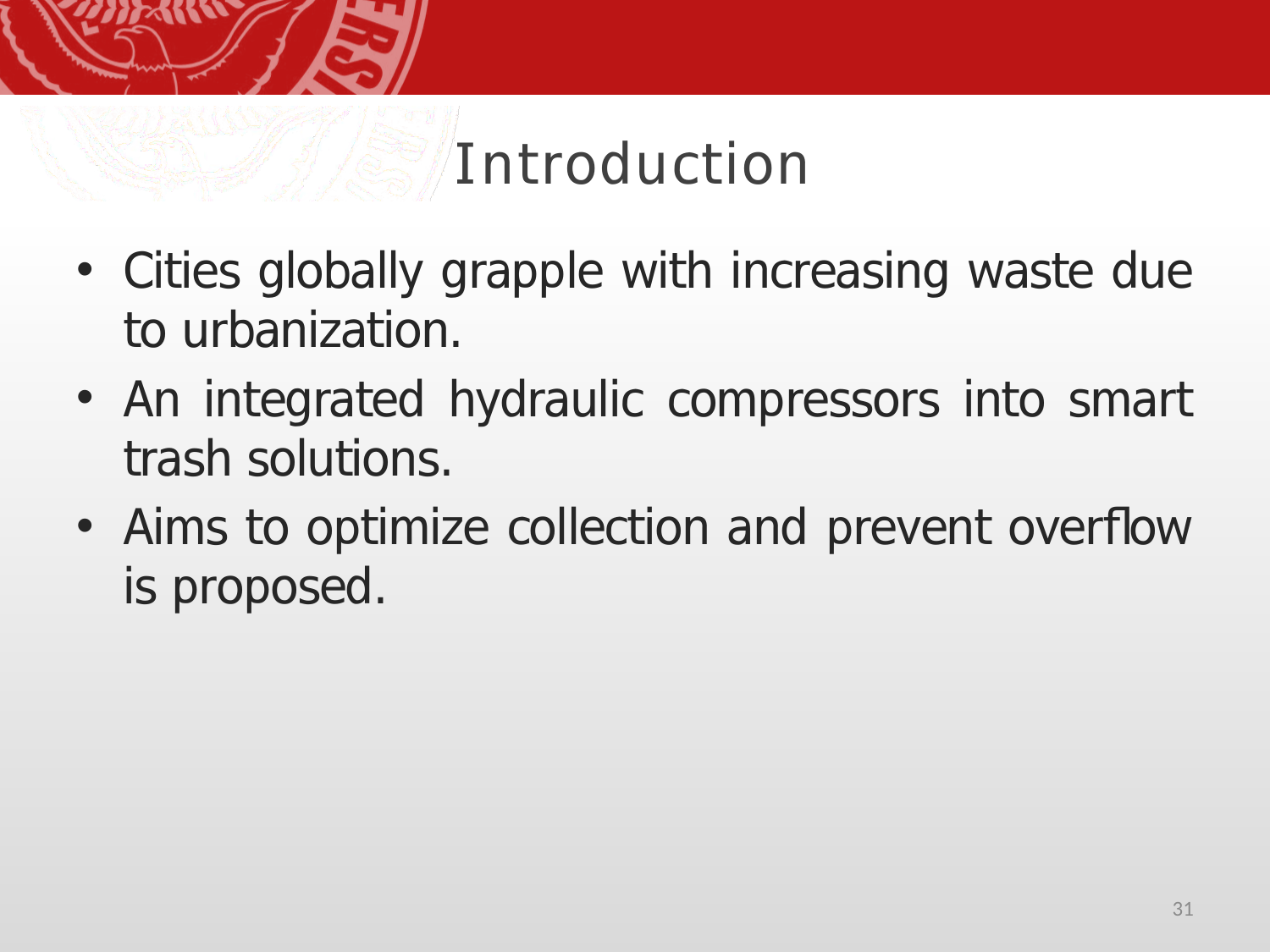

# Introduction
Cities globally grapple with increasing waste due to urbanization.
An integrated hydraulic compressors into smart trash solutions.
Aims to optimize collection and prevent overflow is proposed.

31